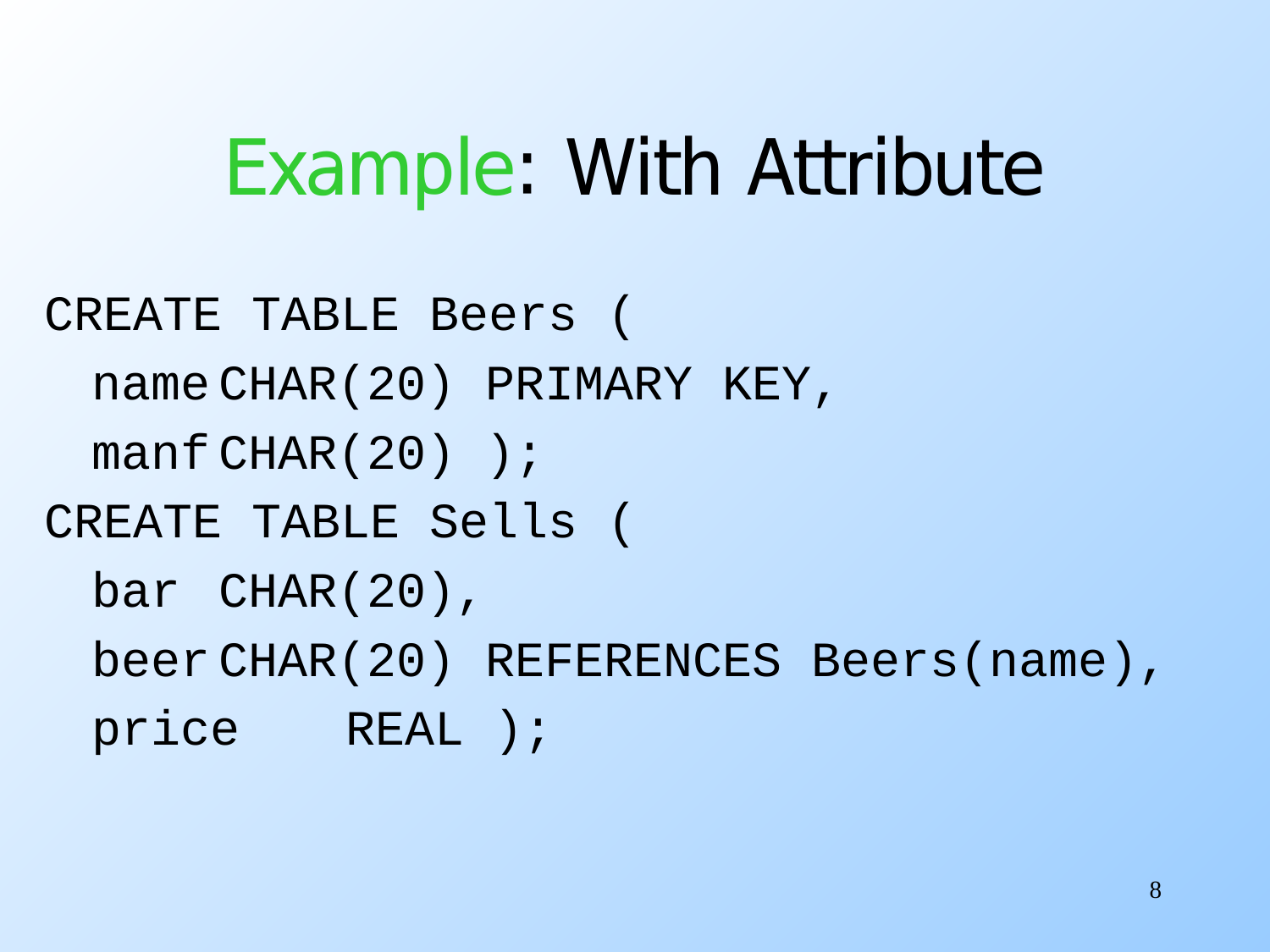

# Example: With Attribute
CREATE TABLE Beers (
	name	CHAR(20) PRIMARY KEY,
	manf	CHAR(20) );
CREATE TABLE Sells (
	bar	CHAR(20),
	beer	CHAR(20) REFERENCES Beers(name),
	price	REAL );
8